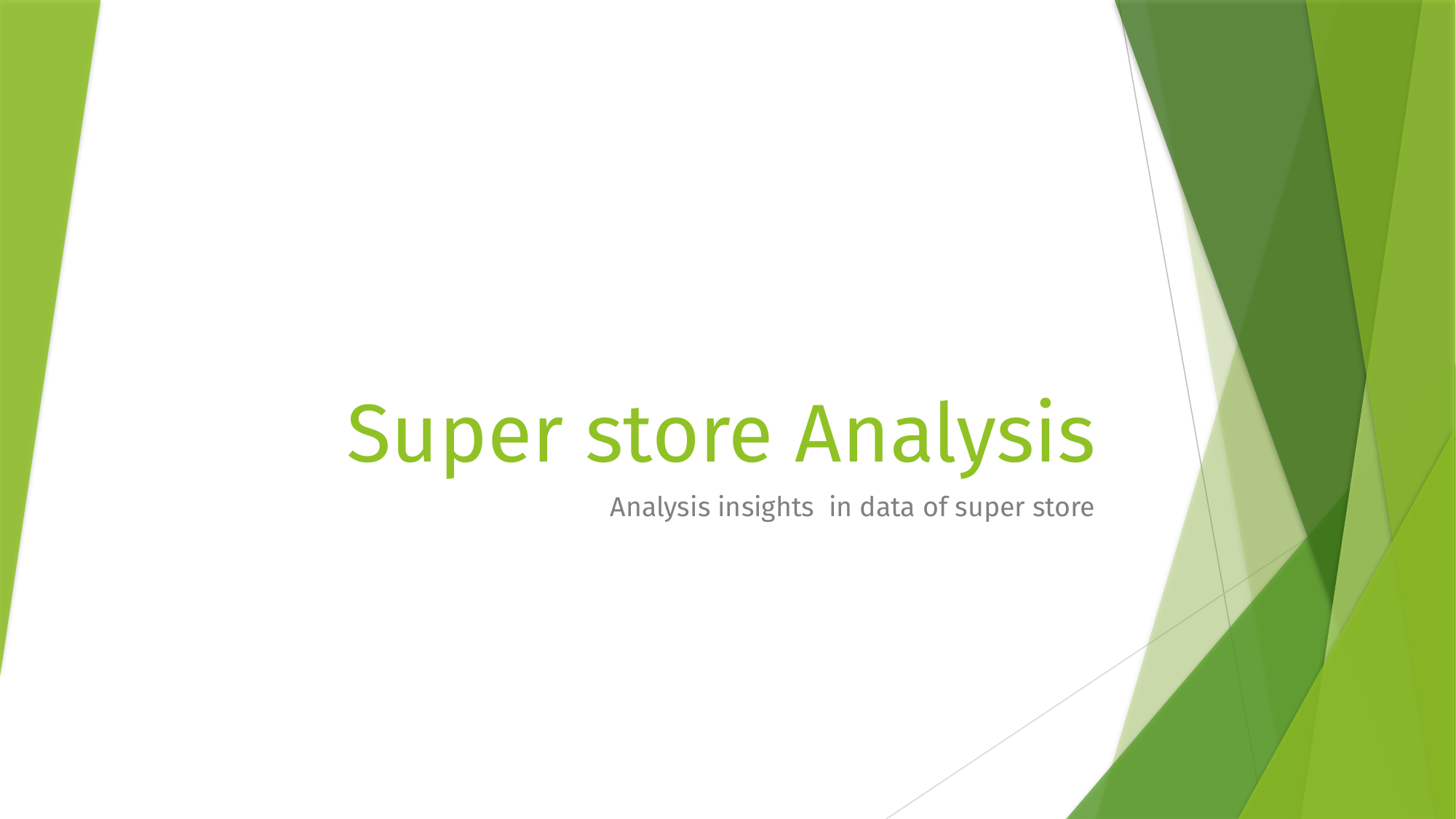

# Super store Analysis
Analysis insights  in data of super store